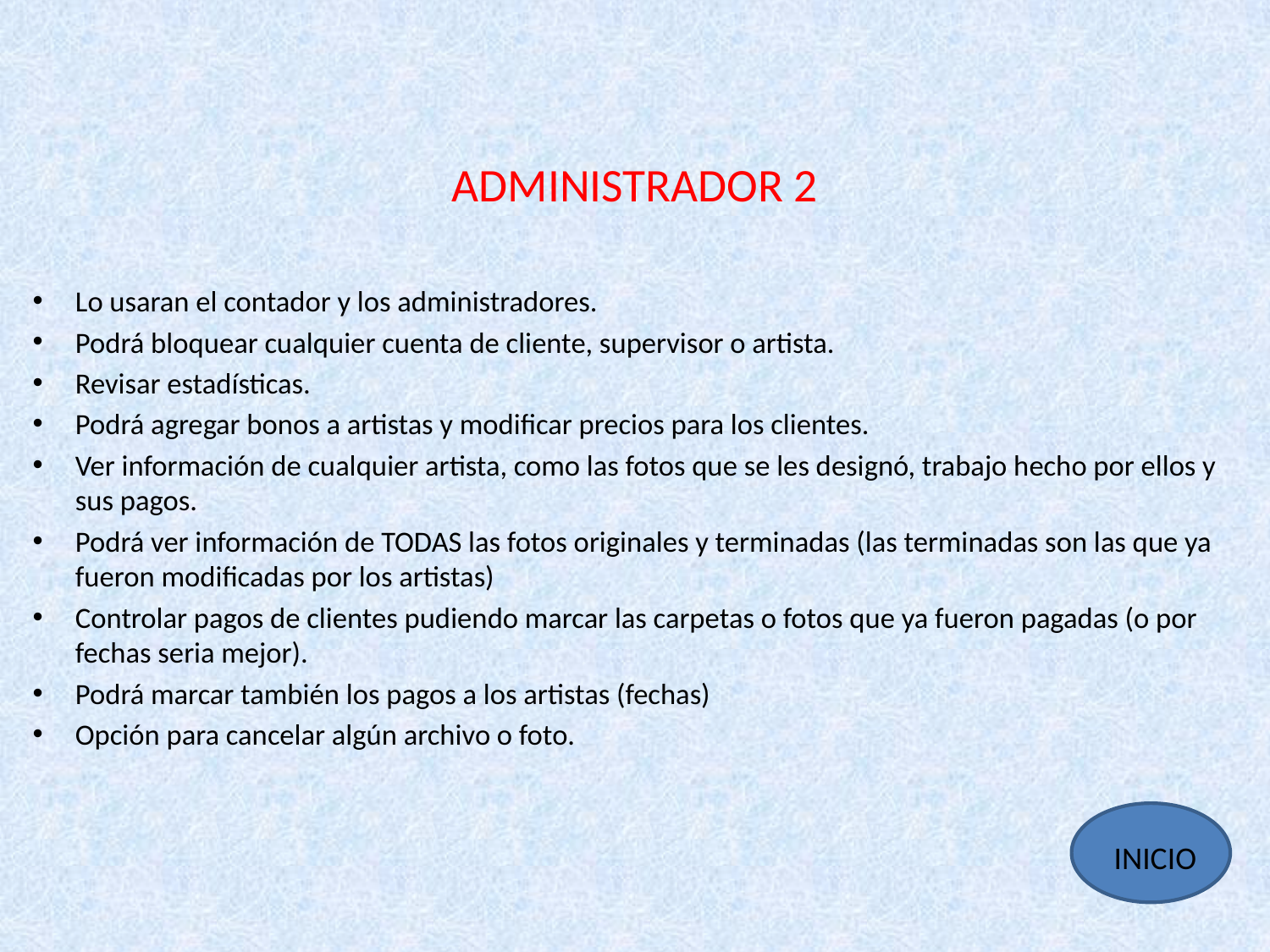

ADMINISTRADOR 2

Lo usaran el contador y los administradores.
Podrá bloquear cualquier cuenta de cliente, supervisor o artista.
Revisar estadísticas.
Podrá agregar bonos a artistas y modificar precios para los clientes.
Ver información de cualquier artista, como las fotos que se les designó, trabajo hecho por ellos y sus pagos.
Podrá ver información de TODAS las fotos originales y terminadas (las terminadas son las que ya fueron modificadas por los artistas)
Controlar pagos de clientes pudiendo marcar las carpetas o fotos que ya fueron pagadas (o por fechas seria mejor).
Podrá marcar también los pagos a los artistas (fechas)
Opción para cancelar algún archivo o foto.

INICIO